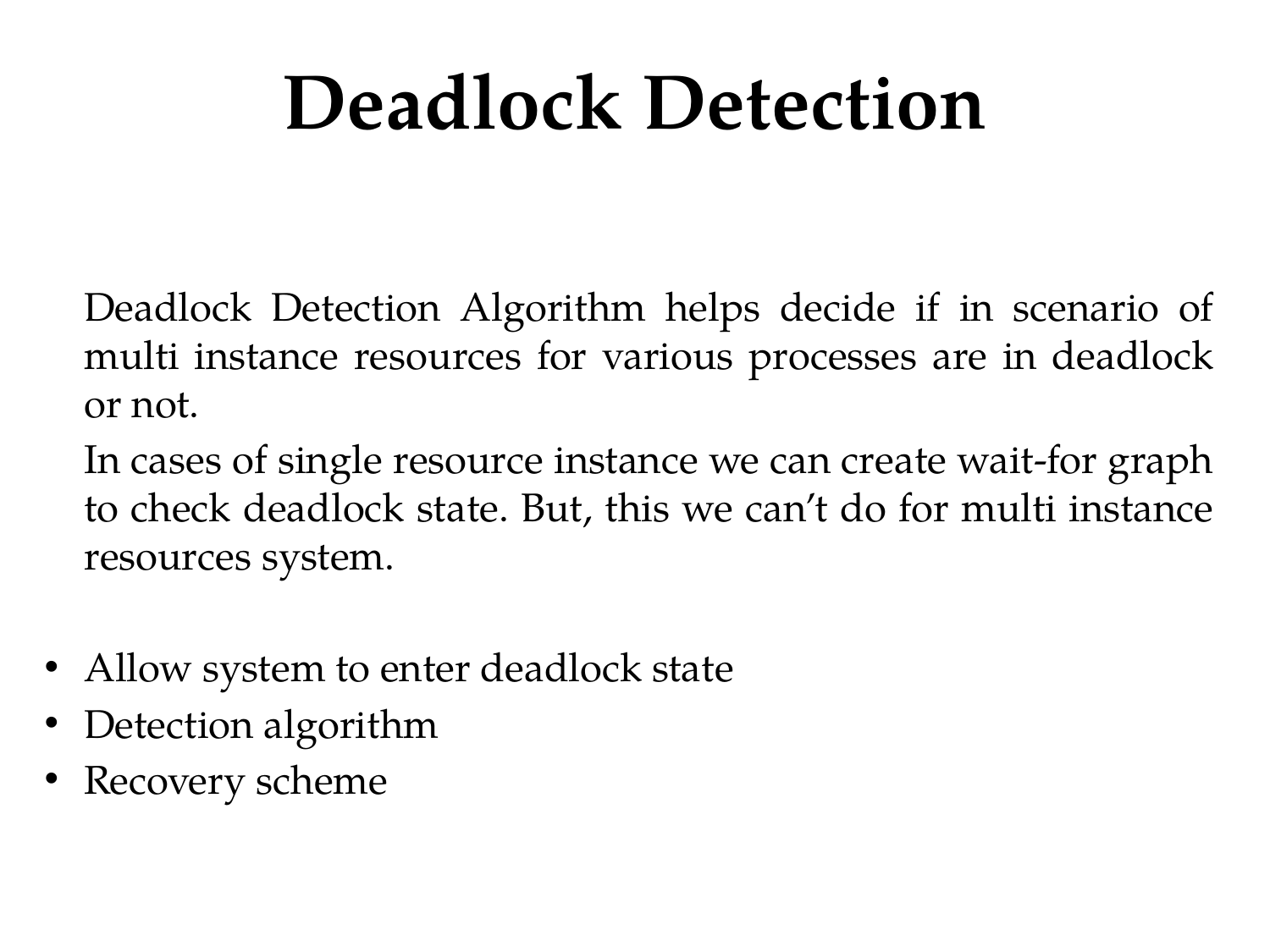

# Deadlock Detection
	Deadlock Detection Algorithm helps decide if in scenario of multi instance resources for various processes are in deadlock or not.
	In cases of single resource instance we can create wait-for graph to check deadlock state. But, this we can’t do for multi instance resources system.

Allow system to enter deadlock state
Detection algorithm
Recovery scheme